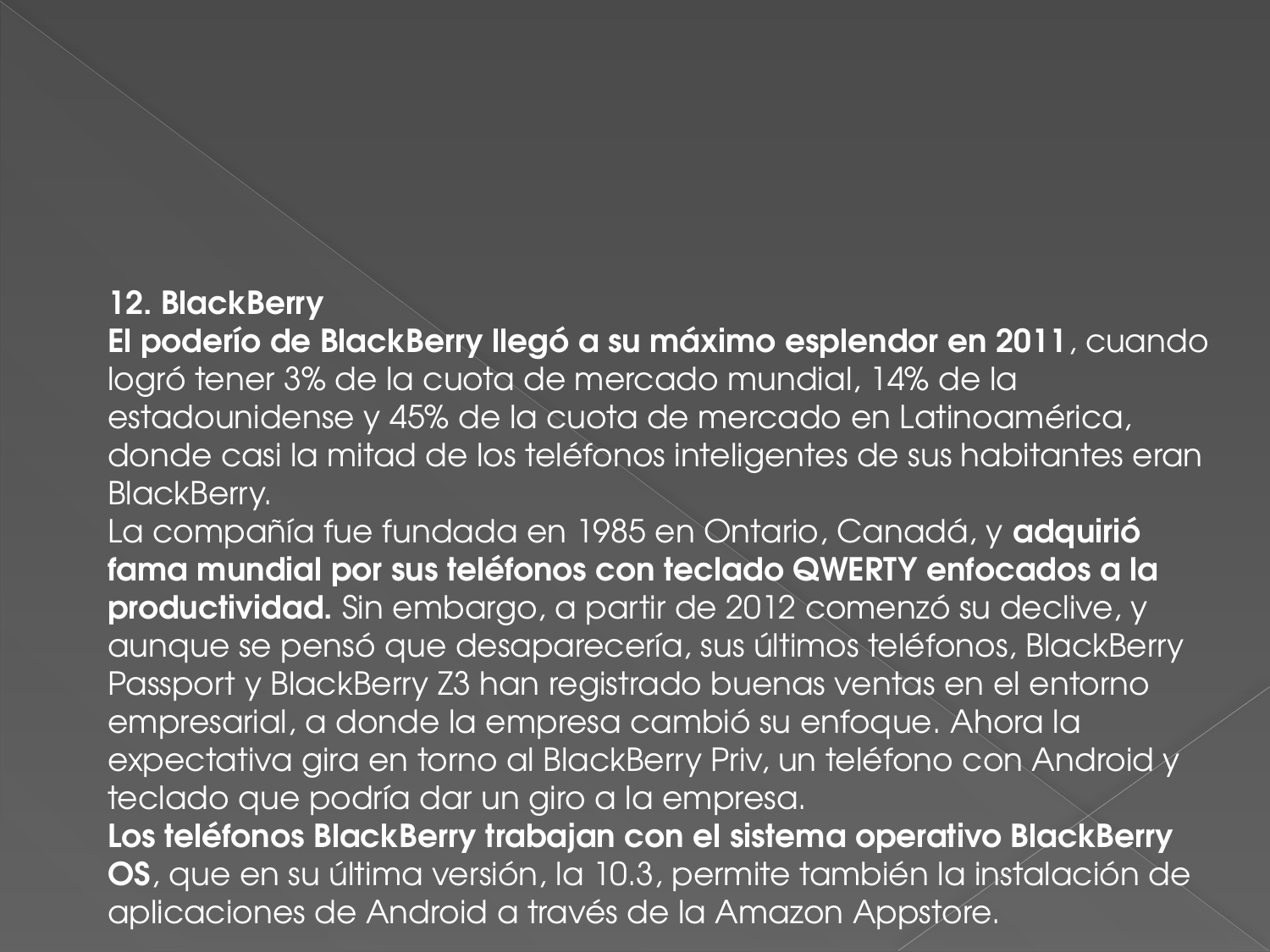

12. BlackBerry
El poderío de BlackBerry llegó a su máximo esplendor en 2011, cuando logró tener 3% de la cuota de mercado mundial, 14% de la estadounidense y 45% de la cuota de mercado en Latinoamérica, donde casi la mitad de los teléfonos inteligentes de sus habitantes eran BlackBerry.
La compañía fue fundada en 1985 en Ontario, Canadá, y adquirió fama mundial por sus teléfonos con teclado QWERTY enfocados a la productividad. Sin embargo, a partir de 2012 comenzó su declive, y aunque se pensó que desaparecería, sus últimos teléfonos, BlackBerry Passport y BlackBerry Z3 han registrado buenas ventas en el entorno empresarial, a donde la empresa cambió su enfoque. Ahora la expectativa gira en torno al BlackBerry Priv, un teléfono con Android y teclado que podría dar un giro a la empresa.
Los teléfonos BlackBerry trabajan con el sistema operativo BlackBerry OS, que en su última versión, la 10.3, permite también la instalación de aplicaciones de Android a través de la Amazon Appstore.